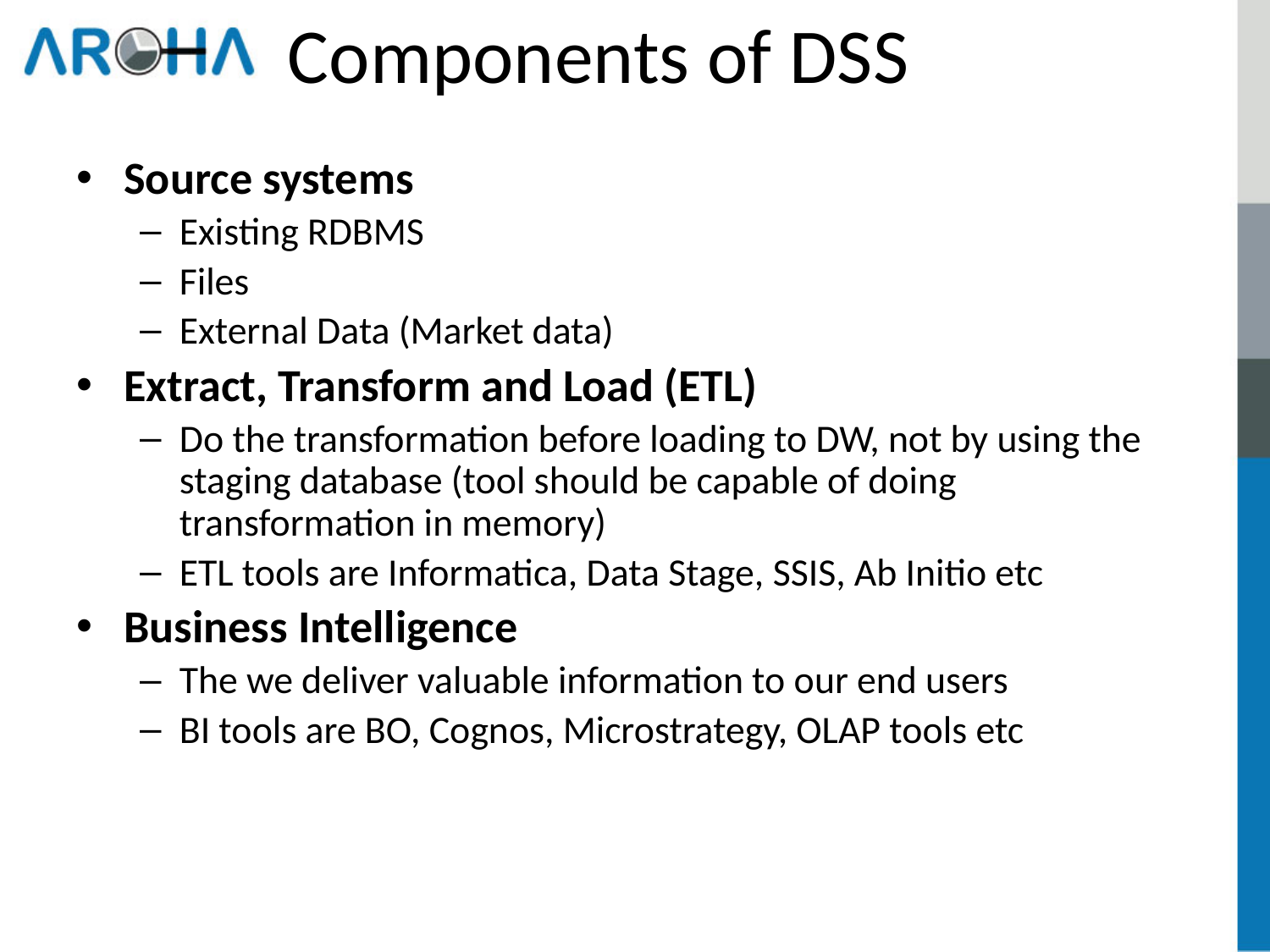

# Components of DSS
Source systems
Existing RDBMS
Files
External Data (Market data)
Extract, Transform and Load (ETL)
Do the transformation before loading to DW, not by using the staging database (tool should be capable of doing transformation in memory)
ETL tools are Informatica, Data Stage, SSIS, Ab Initio etc
Business Intelligence
The we deliver valuable information to our end users
BI tools are BO, Cognos, Microstrategy, OLAP tools etc